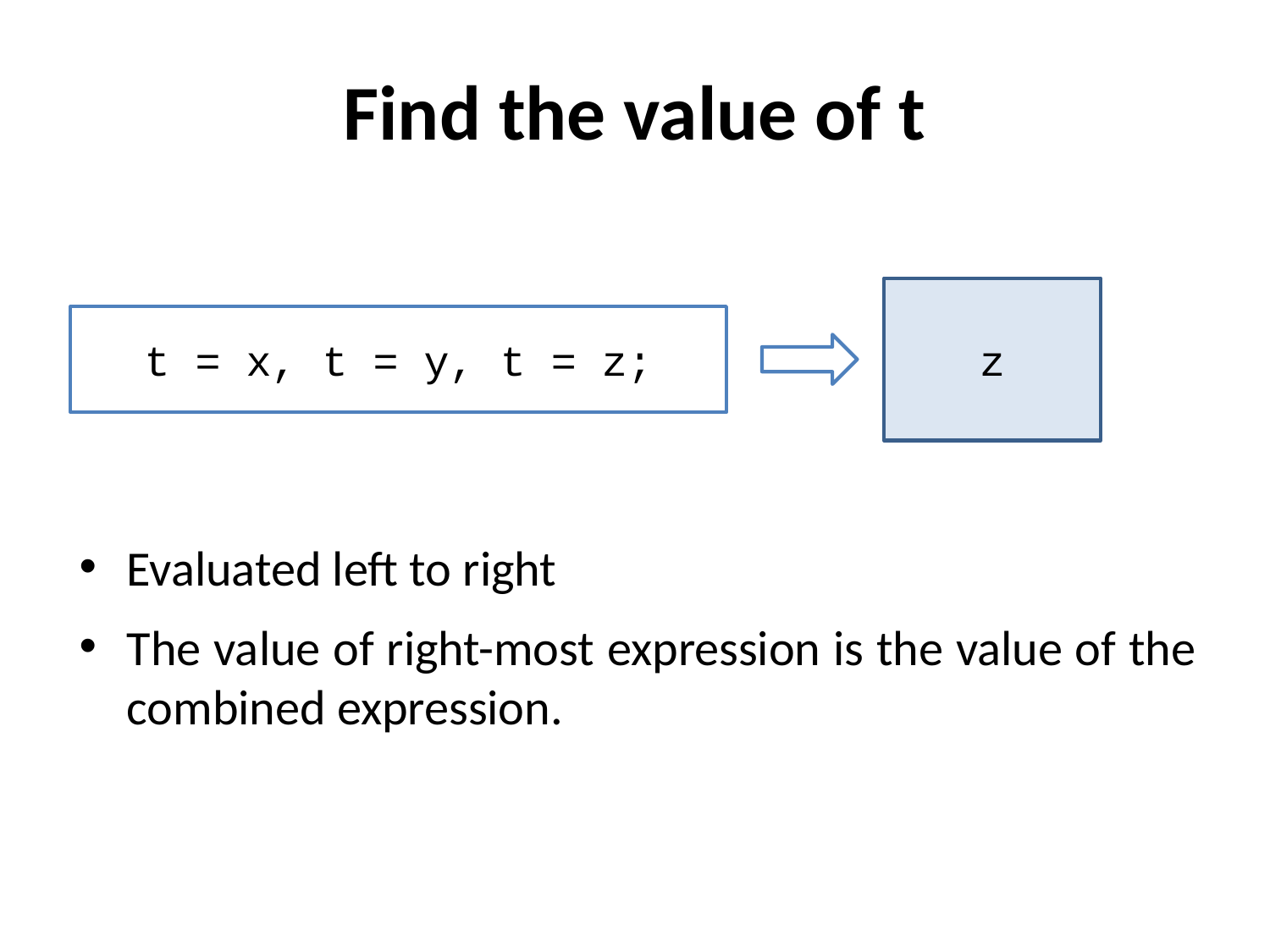

# Find the value of t

Evaluated left to right
The value of right-most expression is the value of the combined expression.
z
t = x, t = y, t = z;